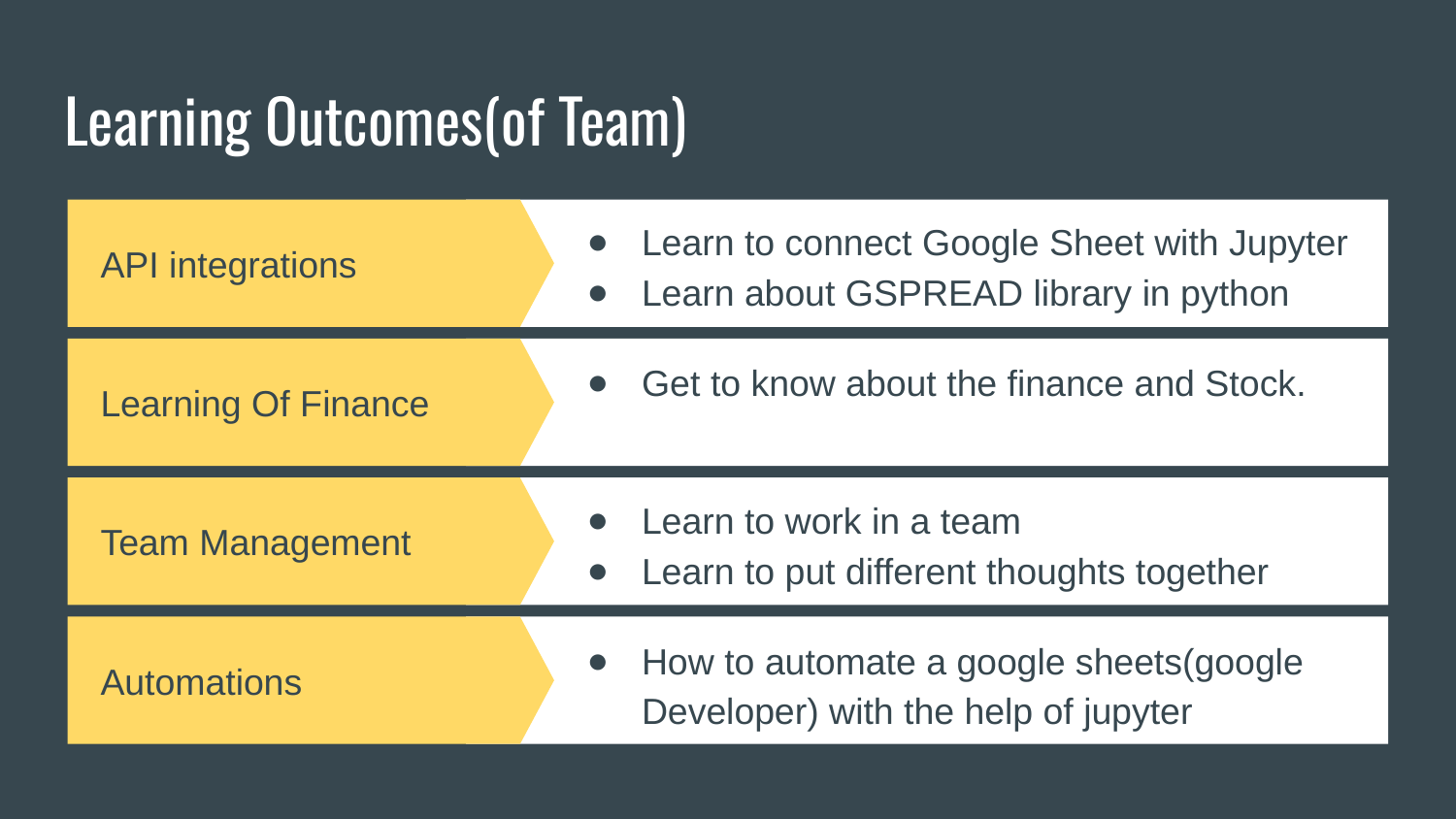

# Learning Outcomes(of Team)

Learn to connect Google Sheet with Jupyter
Learn about GSPREAD library in python
API integrations

Learning Of Finance
Get to know about the finance and Stock.

Team Management
Learn to work in a team
Learn to put different thoughts together
Automations

How to automate a google sheets(google Developer) with the help of jupyter notebook.